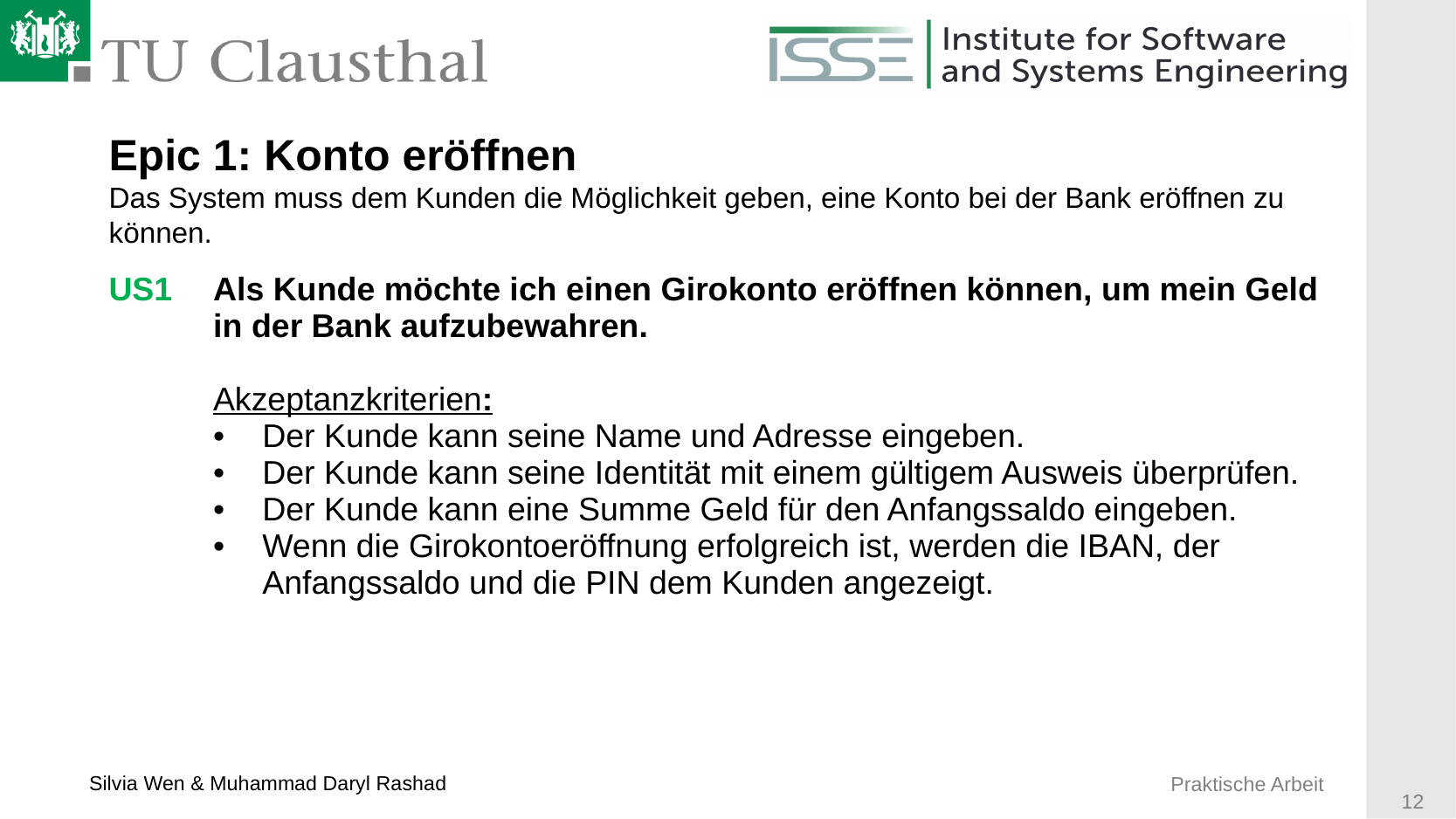

# Epic 1: Konto eröffnen Das System muss dem Kunden die Möglichkeit geben, eine Konto bei der Bank eröffnen zu können.
| US1 | Als Kunde möchte ich einen Girokonto eröffnen können, um mein Geld in der Bank aufzubewahren. Akzeptanzkriterien: Der Kunde kann seine Name und Adresse eingeben. Der Kunde kann seine Identität mit einem gültigem Ausweis überprüfen. Der Kunde kann eine Summe Geld für den Anfangssaldo eingeben. Wenn die Girokontoeröffnung erfolgreich ist, werden die IBAN, der Anfangssaldo und die PIN dem Kunden angezeigt. |
| --- | --- |